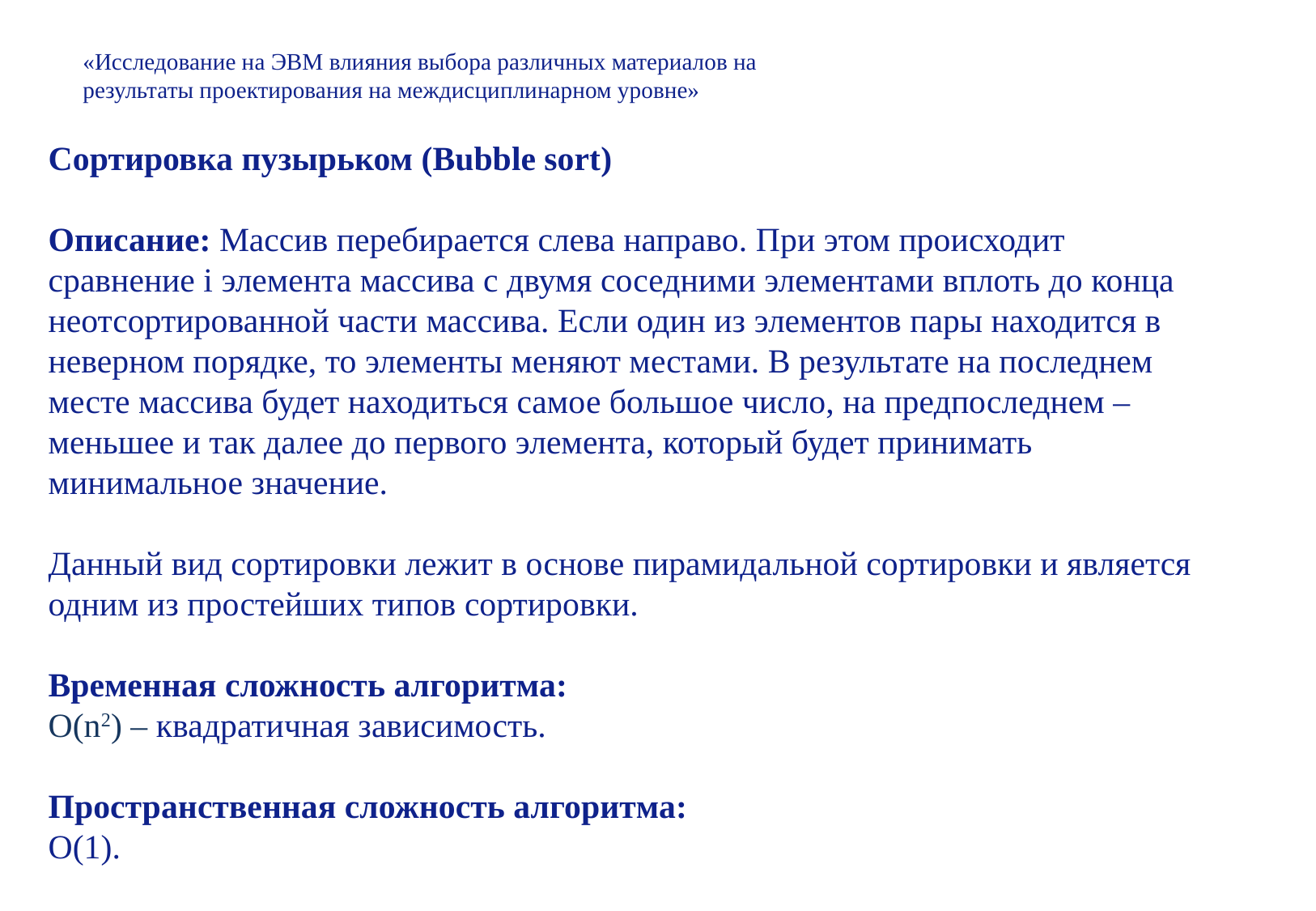

«Исследование на ЭВМ влияния выбора различных материалов на
результаты проектирования на междисциплинарном уровне»
Сортировка пузырьком (Bubble sort)

Описание: Массив перебирается слева направо. При этом происходит сравнение i элемента массива с двумя соседними элементами вплоть до конца неотсортированной части массива. Если один из элементов пары находится в неверном порядке, то элементы меняют местами. В результате на последнем месте массива будет находиться самое большое число, на предпоследнем – меньшее и так далее до первого элемента, который будет принимать минимальное значение.

Данный вид сортировки лежит в основе пирамидальной сортировки и является одним из простейших типов сортировки.

Временная сложность алгоритма:
O(n2) – квадратичная зависимость.

Пространственная сложность алгоритма:
О(1).